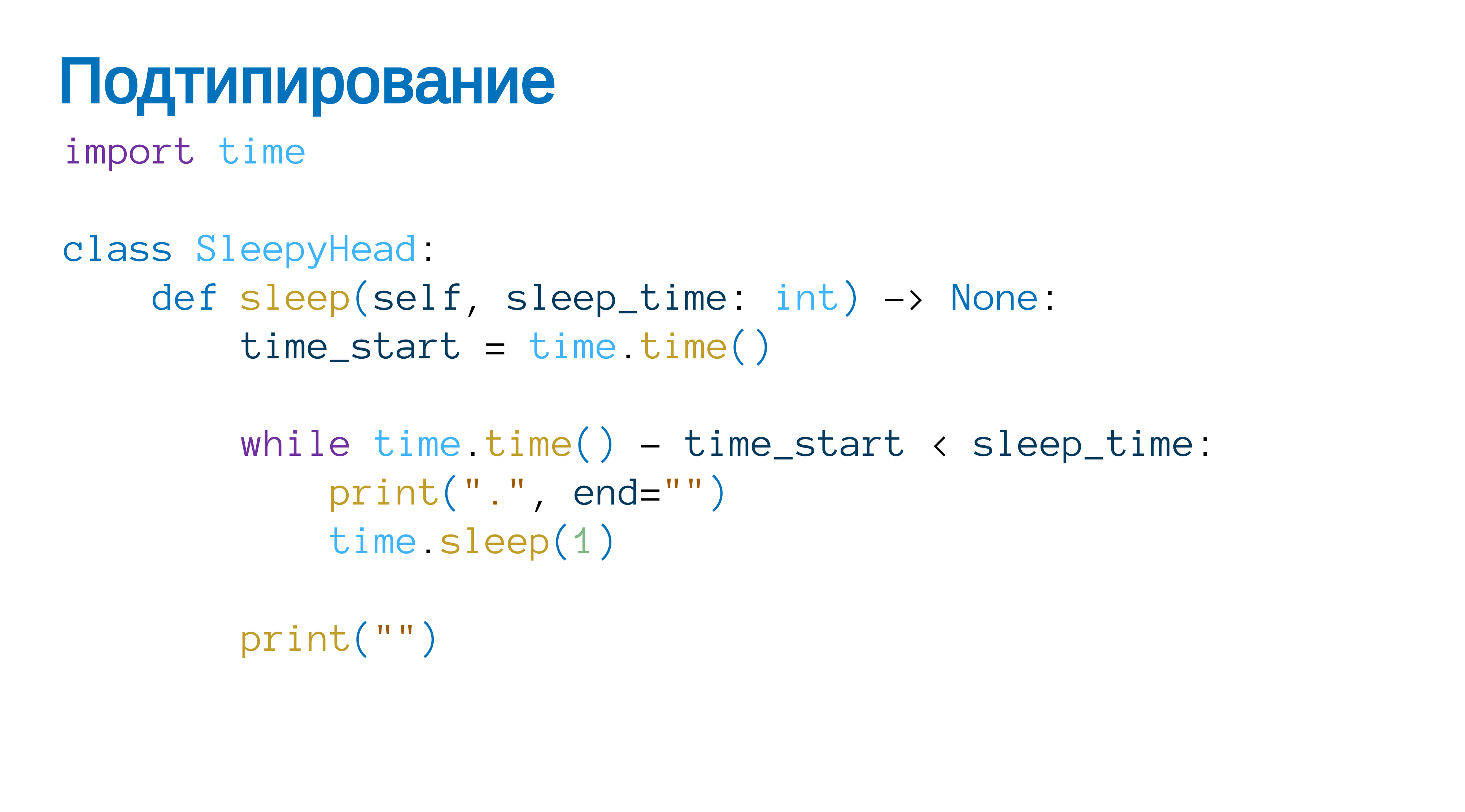

# Подтипирование
import time

class SleepyHead:
    def sleep(self, sleep_time: int) -> None:
        time_start = time.time()

        while time.time() - time_start < sleep_time:
            print(".", end="")
            time.sleep(1)

        print("")
4